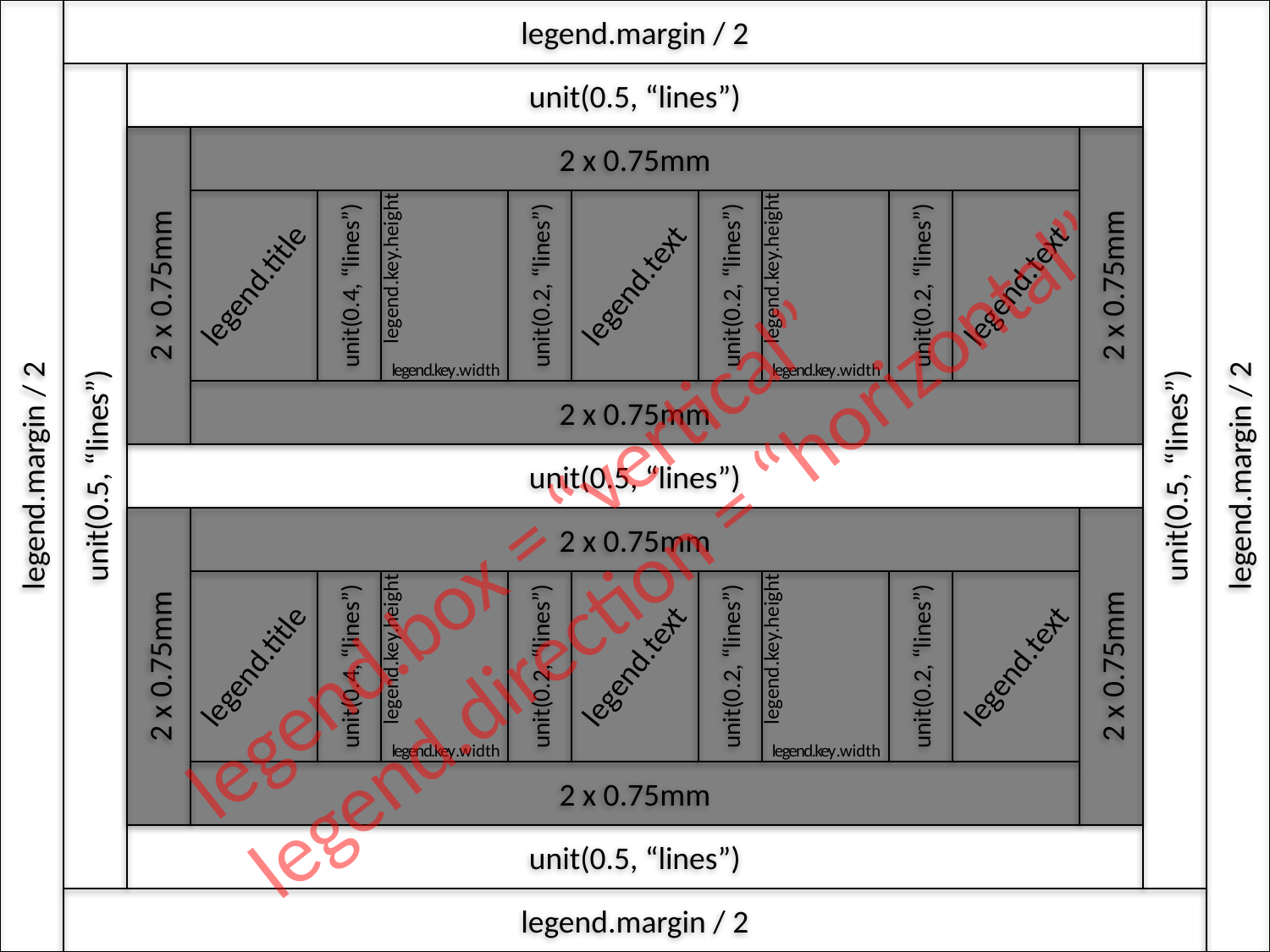

legend.margin / 2
legend.margin / 2
legend.margin / 2
unit(0.5, “lines”)
unit(0.5, “lines”)
unit(0.5, “lines”)

2 x 0.75mm
2 x 0.75mm
2 x 0.75mm

unit(0.4, “lines”)

unit(0.2, “lines”)

unit(0.2, “lines”)

unit(0.2, “lines”)

legend.key.height
legend.key.height
legend.text
legend.title
legend.text
legend.key.width
legend.key.width
2 x 0.75mm
legend.box = “vertical”
legend.direction = “horizontal”
unit(0.5, “lines”)

2 x 0.75mm
2 x 0.75mm
2 x 0.75mm

unit(0.4, “lines”)

unit(0.2, “lines”)

unit(0.2, “lines”)

unit(0.2, “lines”)

legend.key.height
legend.key.height
legend.text
legend.title
legend.text
legend.key.width
legend.key.width
2 x 0.75mm
unit(0.5, “lines”)
legend.margin / 2